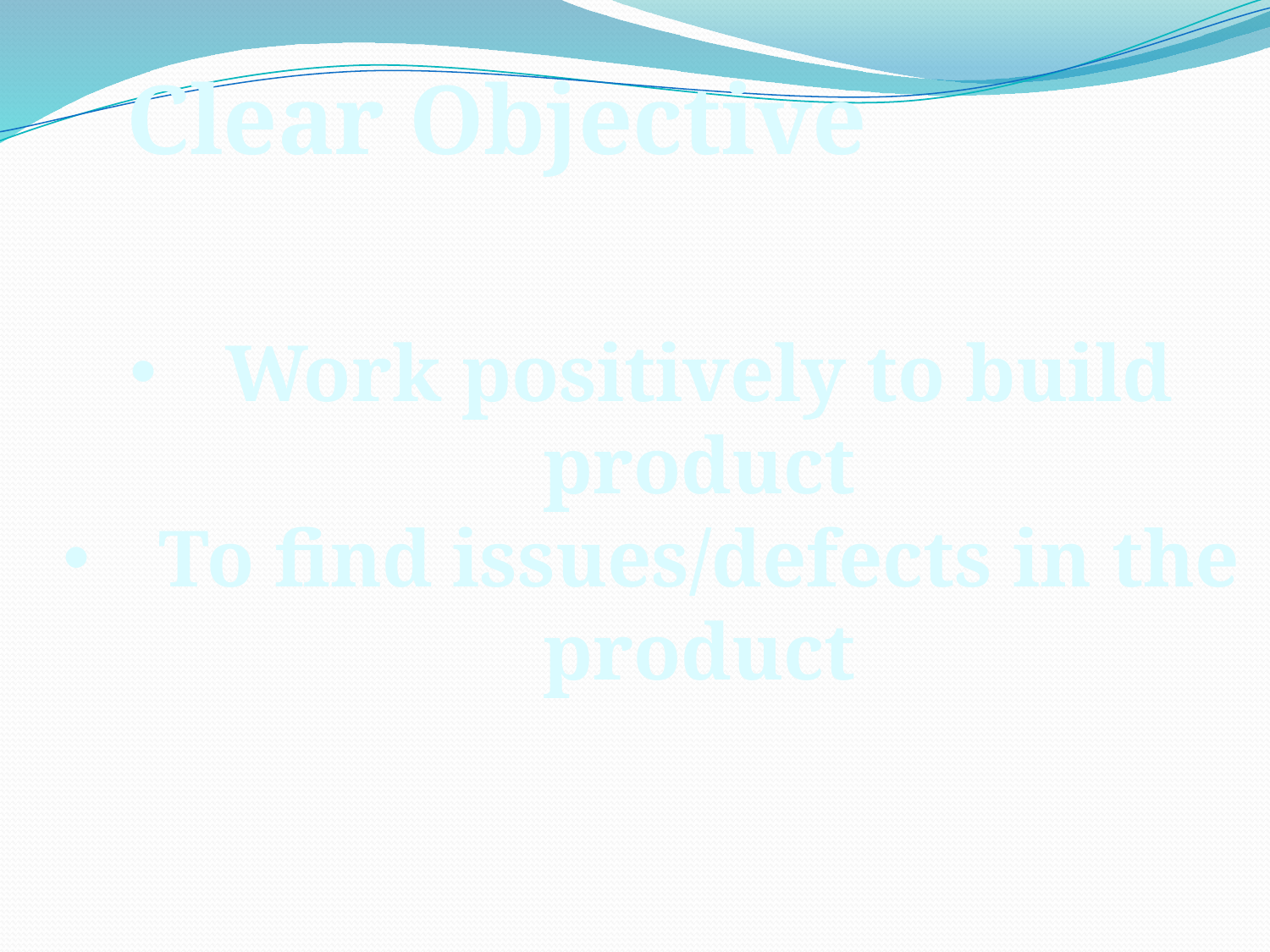

Clear Objective
Work positively to build product
To find issues/defects in the product